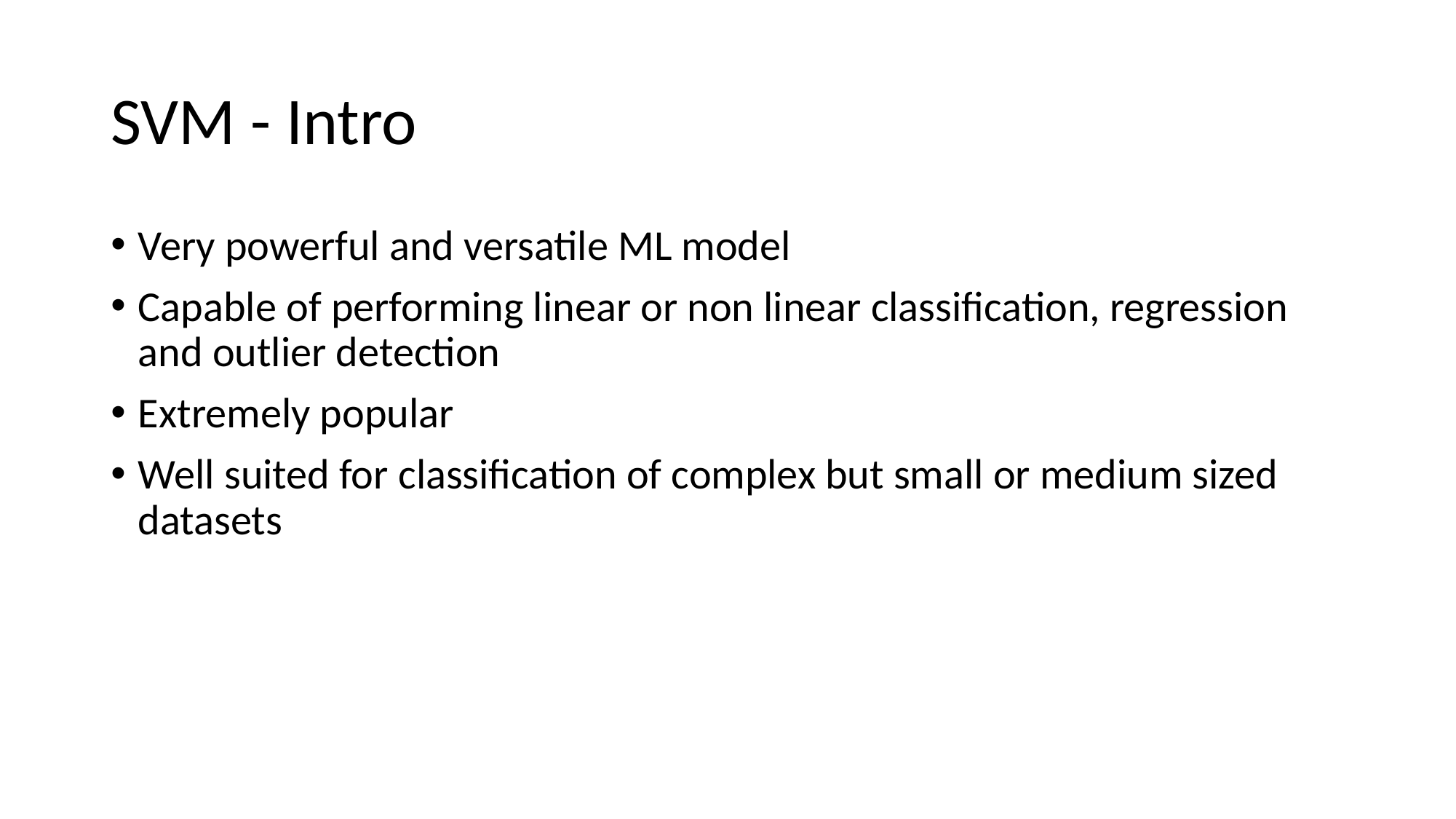

# SVM - Intro
Very powerful and versatile ML model
Capable of performing linear or non linear classification, regression and outlier detection
Extremely popular
Well suited for classification of complex but small or medium sized datasets